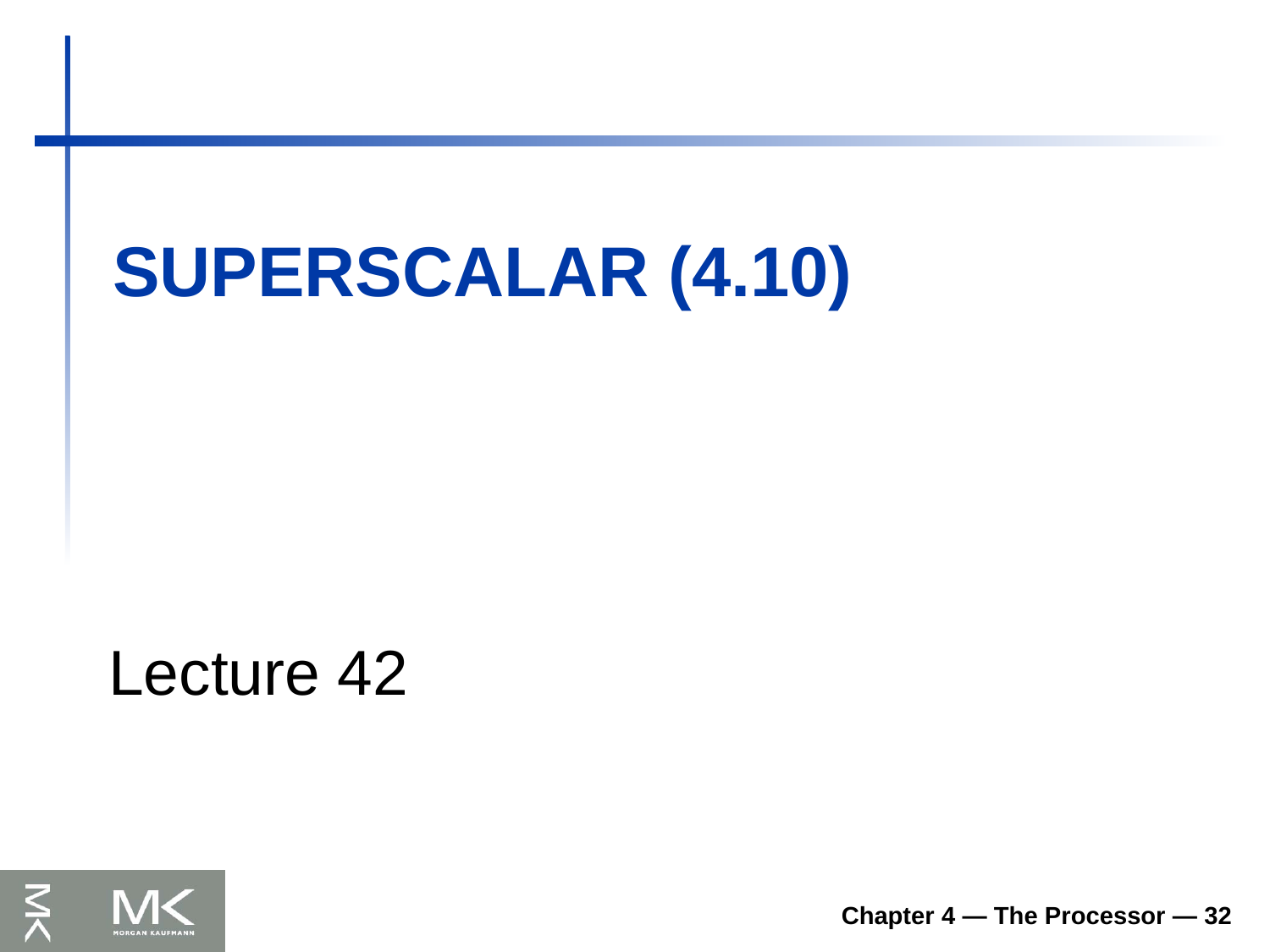

# SuperSCALAR (4.10)
Lecture 42
Chapter 4 — The Processor — 32